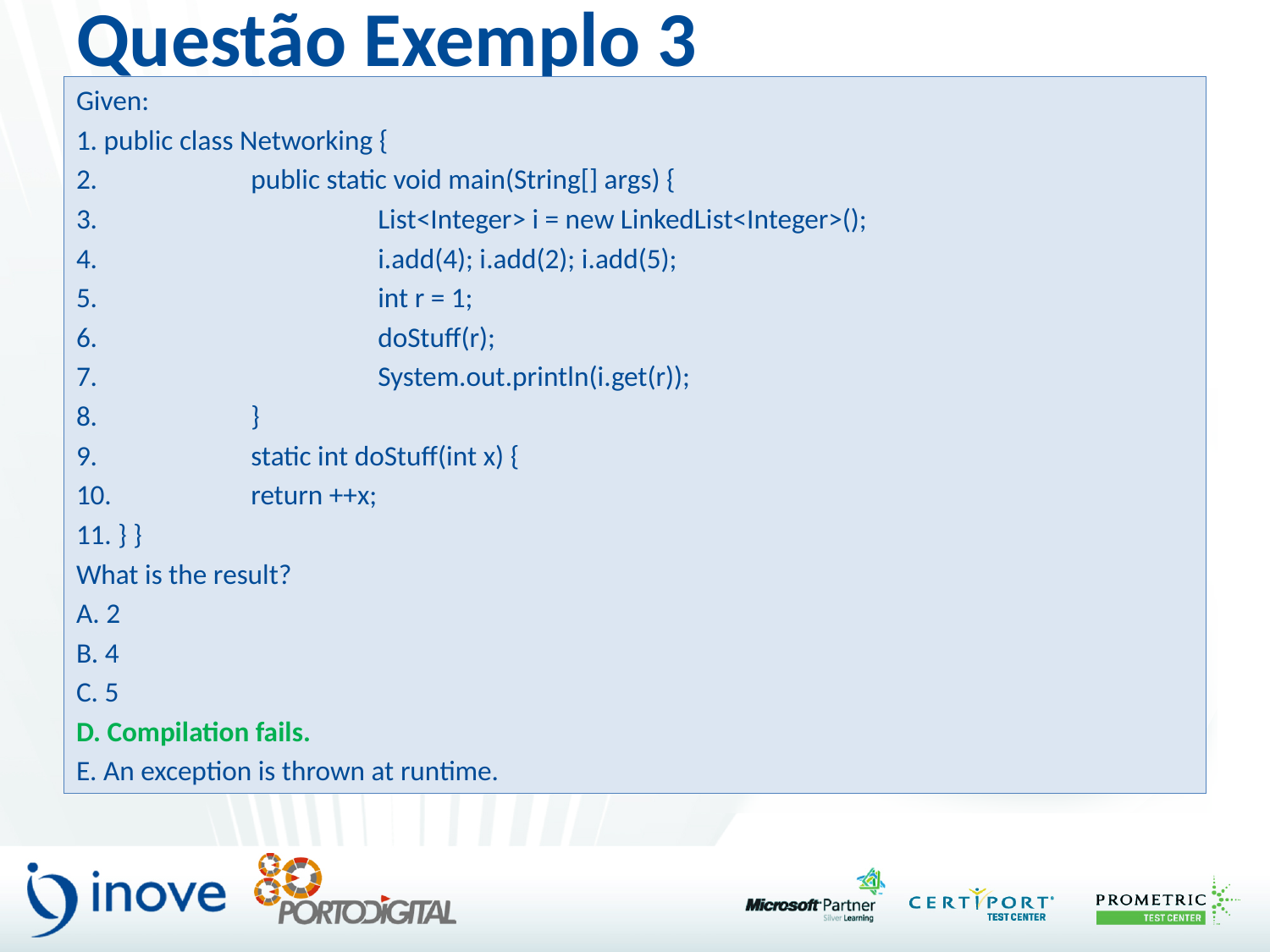

# Questão Exemplo 3
Given:
1. public class Networking {
2. 		public static void main(String[] args) {
3. 			List<Integer> i = new LinkedList<Integer>();
4. 			i.add(4); i.add(2); i.add(5);
5. 			int r = 1;
6. 			doStuff(r);
7. 			System.out.println(i.get(r));
8. 		}
9. 		static int doStuff(int x) {
10. 		return ++x;
11. } }
What is the result?
A. 2
B. 4
C. 5
D. Compilation fails.
E. An exception is thrown at runtime.